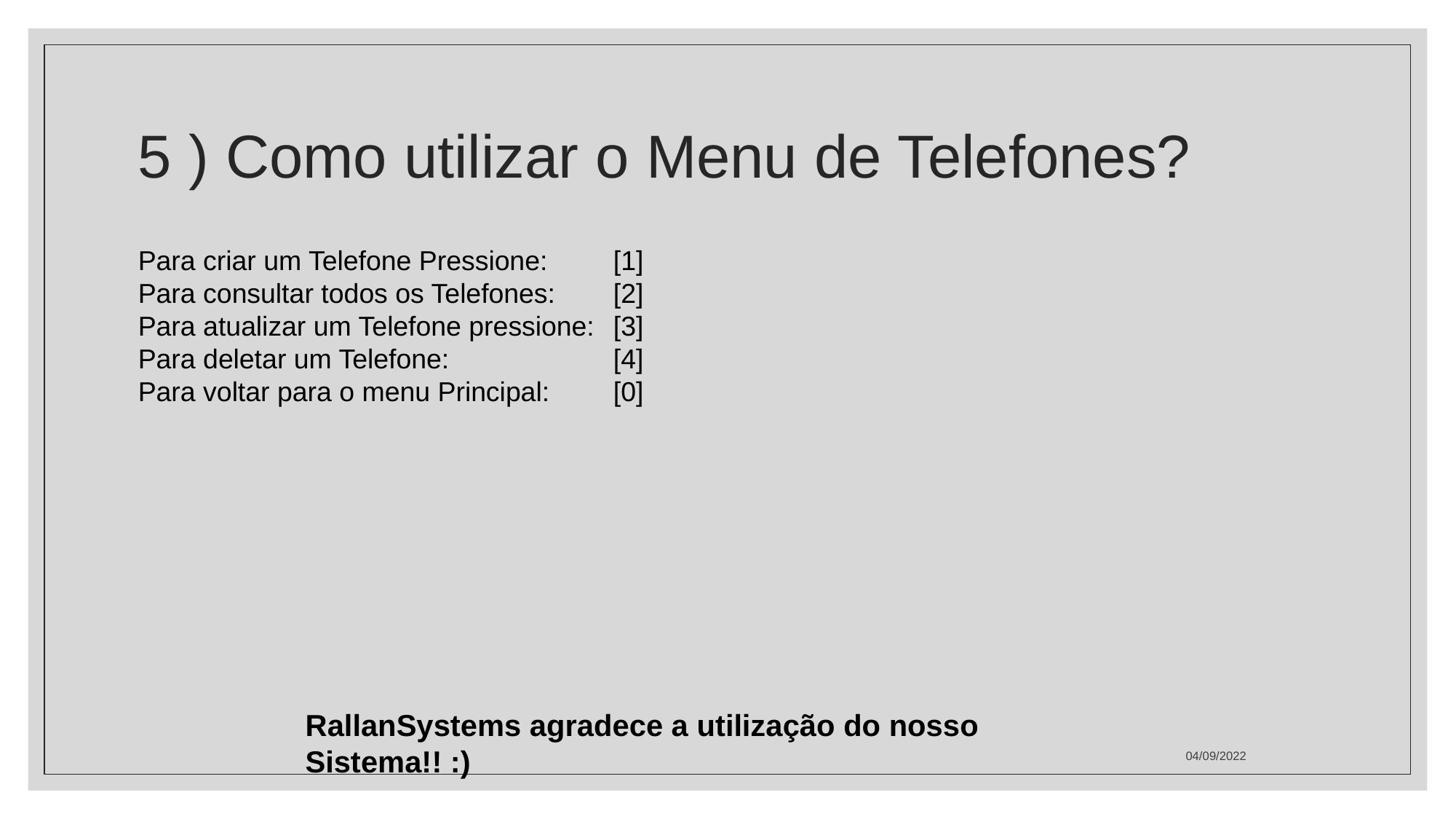

# 5 ) Como utilizar o Menu de Telefones?
Para criar um Telefone Pressione:
Para consultar todos os Telefones:
Para atualizar um Telefone pressione:
Para deletar um Telefone:
Para voltar para o menu Principal:
[1]
[2]
[3]
[4]
[0]
RallanSystems agradece a utilização do nosso Sistema!! :)
04/09/2022